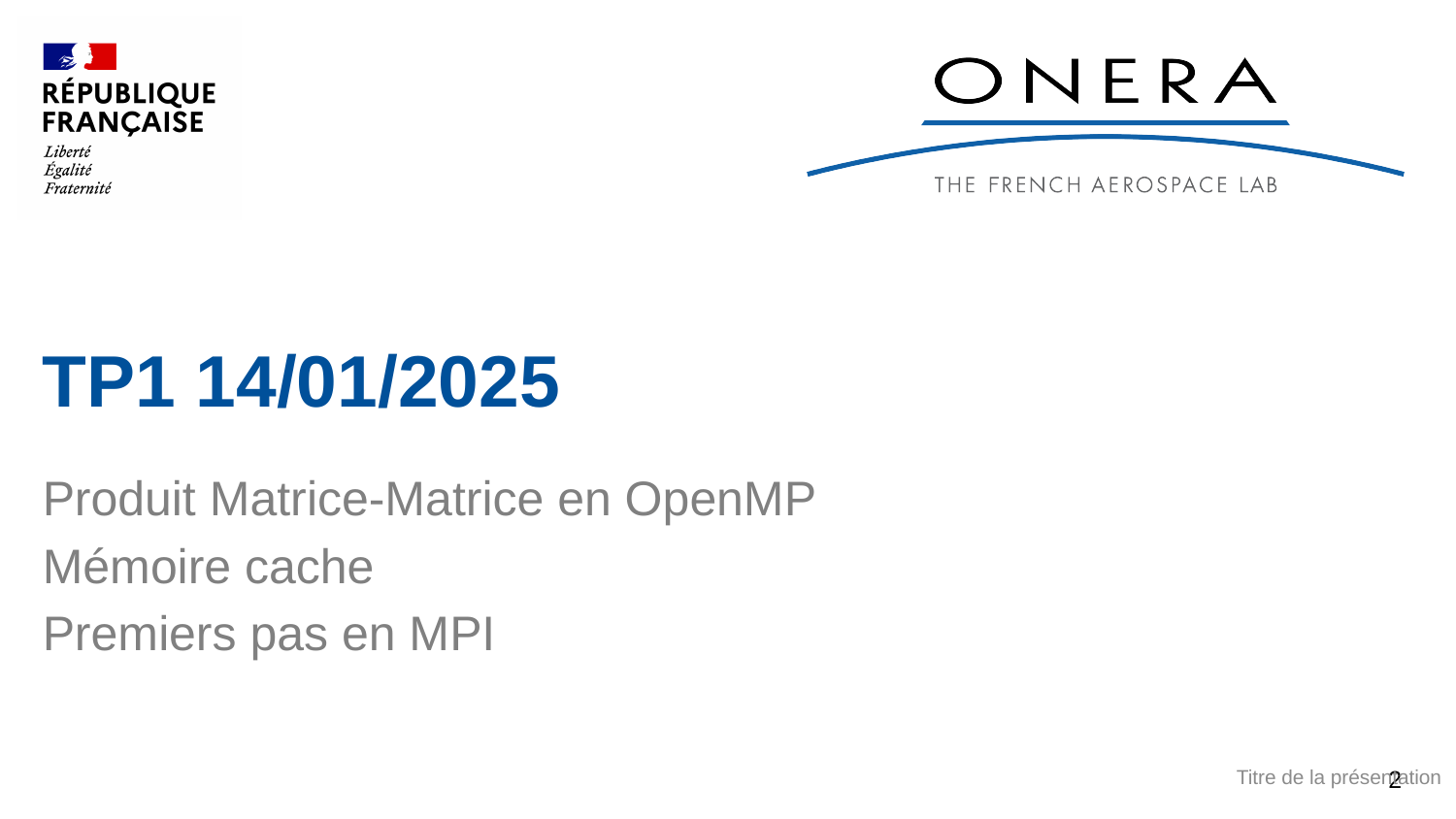

# TP1 14/01/2025
Produit Matrice-Matrice en OpenMP
Mémoire cache
Premiers pas en MPI
2
Titre de la présentation